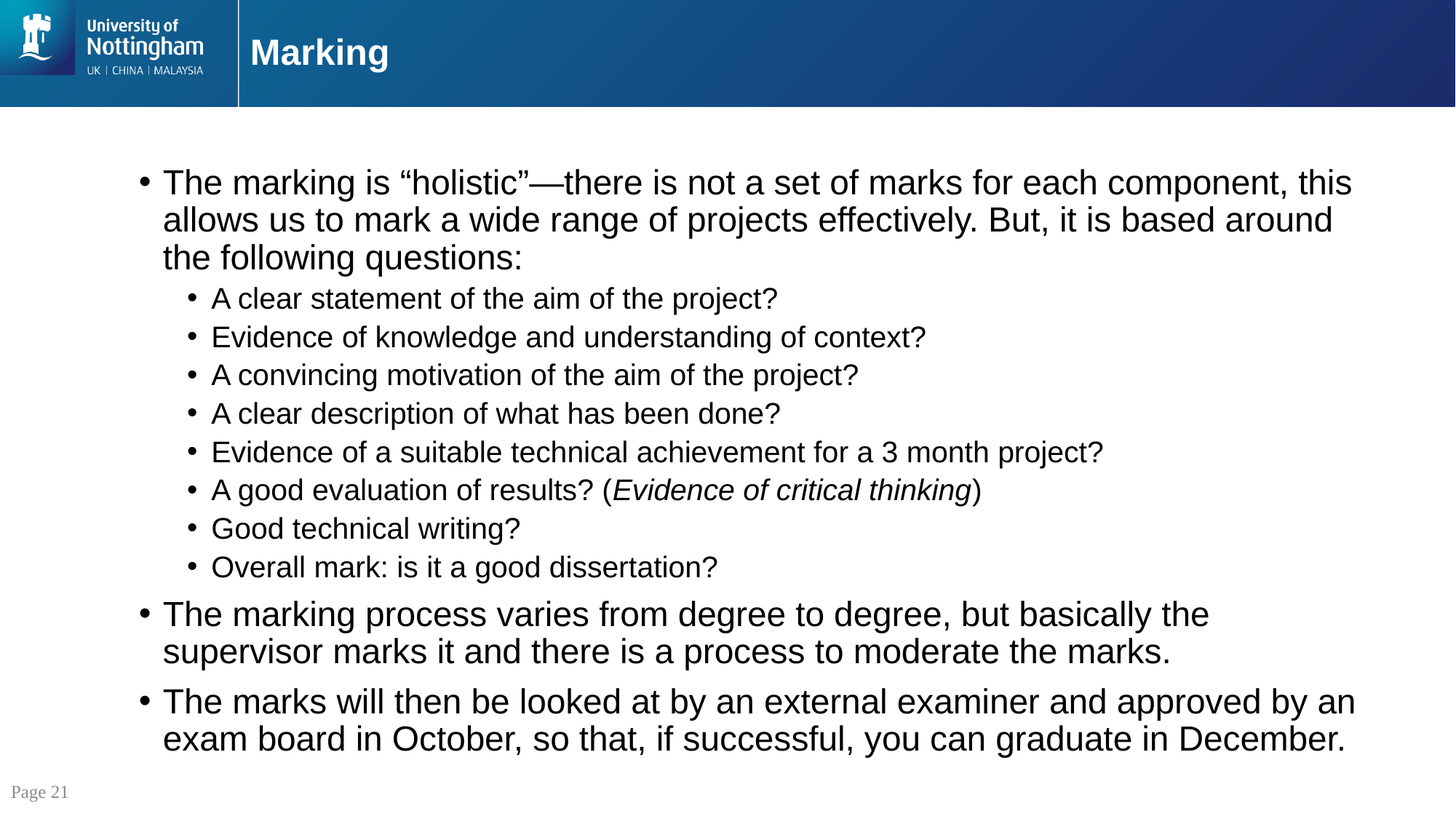

# Marking
The marking is “holistic”—there is not a set of marks for each component, this allows us to mark a wide range of projects effectively. But, it is based around the following questions:
A clear statement of the aim of the project?
Evidence of knowledge and understanding of context?
A convincing motivation of the aim of the project?
A clear description of what has been done?
Evidence of a suitable technical achievement for a 3 month project?
A good evaluation of results? (Evidence of critical thinking)
Good technical writing?
Overall mark: is it a good dissertation?
The marking process varies from degree to degree, but basically the supervisor marks it and there is a process to moderate the marks.
The marks will then be looked at by an external examiner and approved by an exam board in October, so that, if successful, you can graduate in December.
Page 21